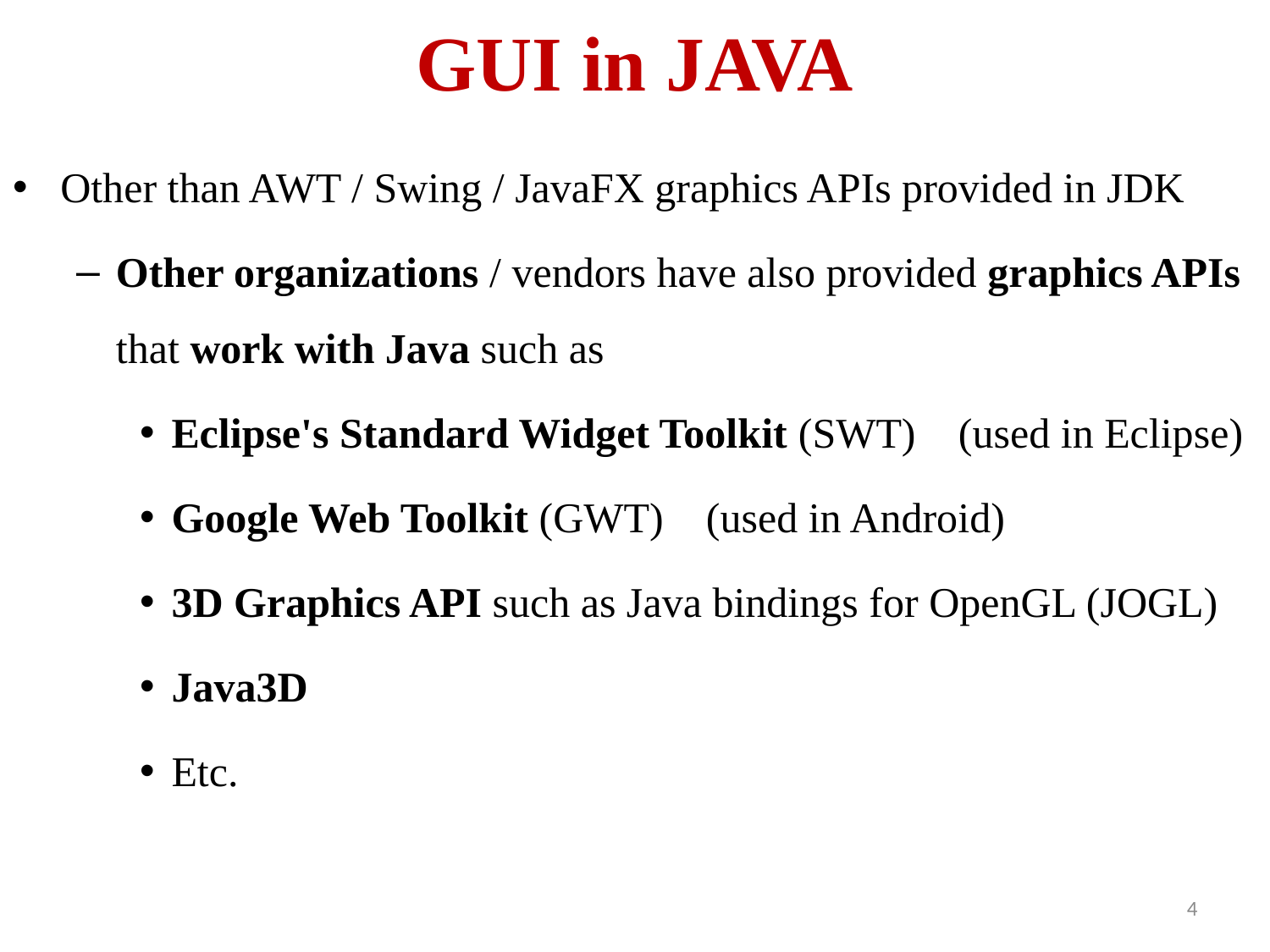

# GUI in JAVA
Other than AWT / Swing / JavaFX graphics APIs provided in JDK
Other organizations / vendors have also provided graphics APIs that work with Java such as
Eclipse's Standard Widget Toolkit (SWT)    (used in Eclipse)
Google Web Toolkit (GWT)    (used in Android)
3D Graphics API such as Java bindings for OpenGL (JOGL)
Java3D
Etc.

4